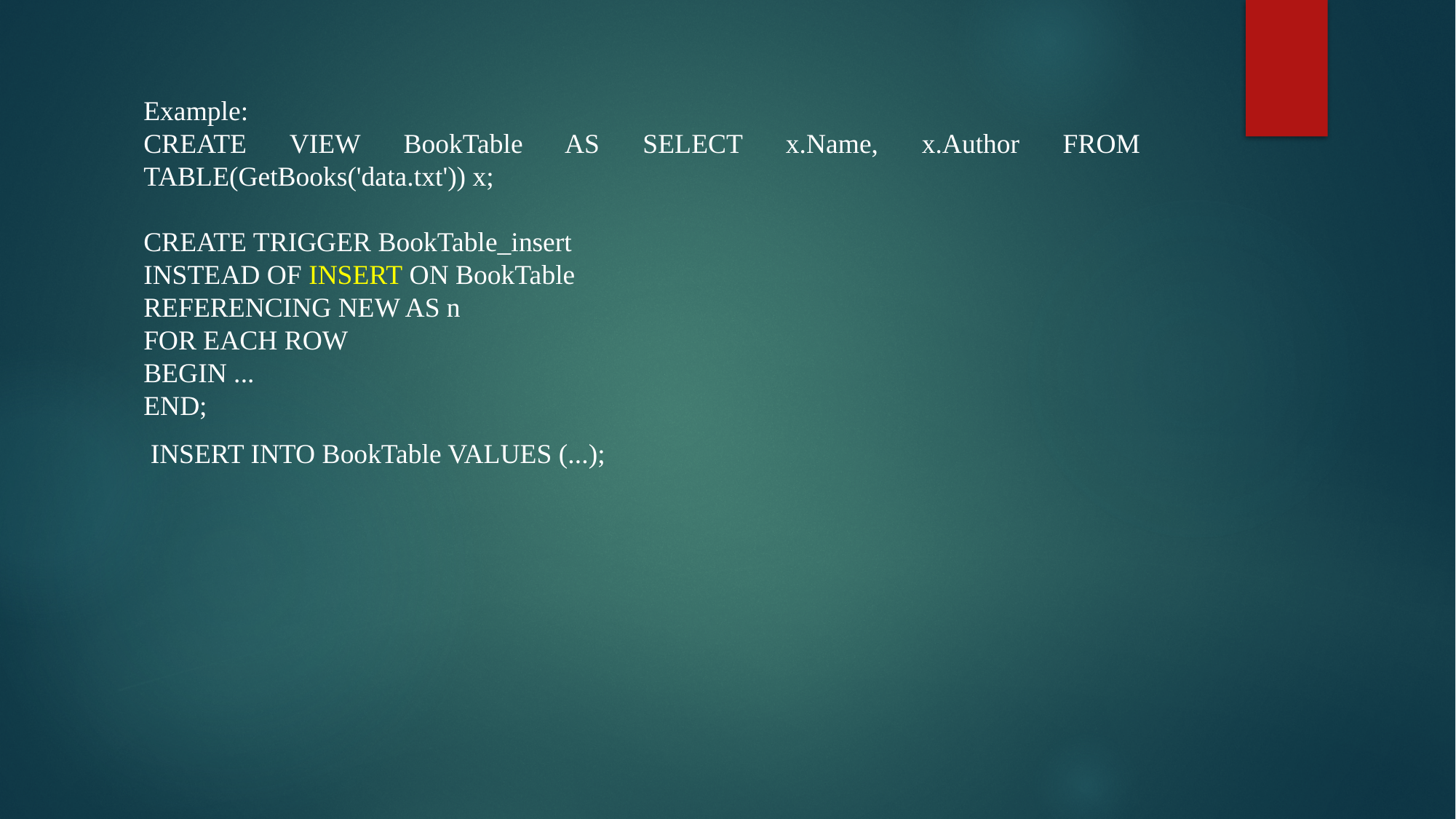

Example:
CREATE VIEW BookTable AS SELECT x.Name, x.Author FROM TABLE(GetBooks('data.txt')) x;

CREATE TRIGGER BookTable_insert
INSTEAD OF INSERT ON BookTable
REFERENCING NEW AS n
FOR EACH ROW
BEGIN ...
END;
 INSERT INTO BookTable VALUES (...);